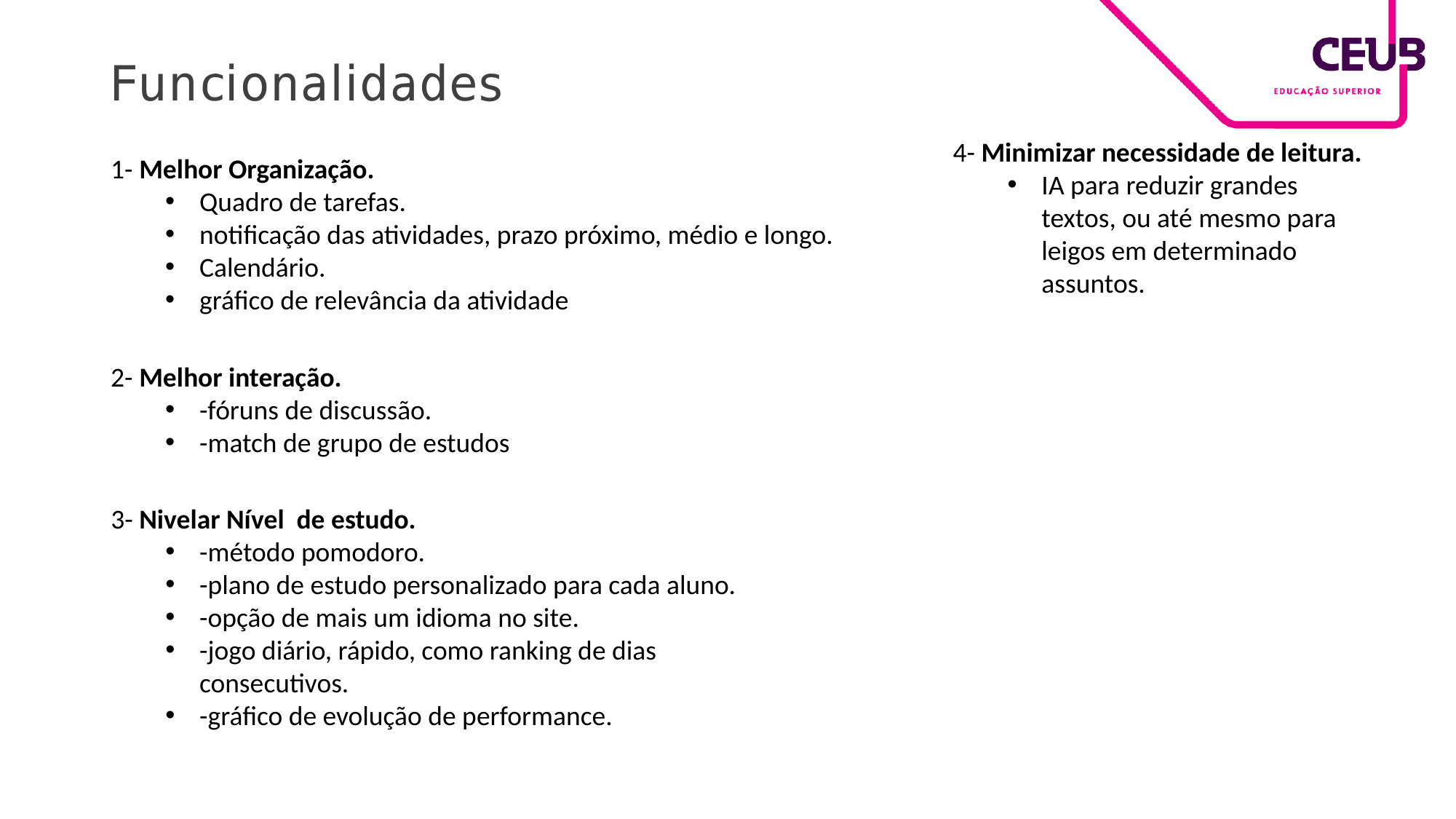

# Funcionalidades
4- Minimizar necessidade de leitura.
IA para reduzir grandes textos, ou até mesmo para leigos em determinado assuntos.

1- Melhor Organização.
Quadro de tarefas.
notificação das atividades, prazo próximo, médio e longo.
Calendário.
gráfico de relevância da atividade
2- Melhor interação.
-fóruns de discussão.
-match de grupo de estudos
3- Nivelar Nível  de estudo.
-método pomodoro.
-plano de estudo personalizado para cada aluno.
-opção de mais um idioma no site.
-jogo diário, rápido, como ranking de dias consecutivos.
-gráfico de evolução de performance.